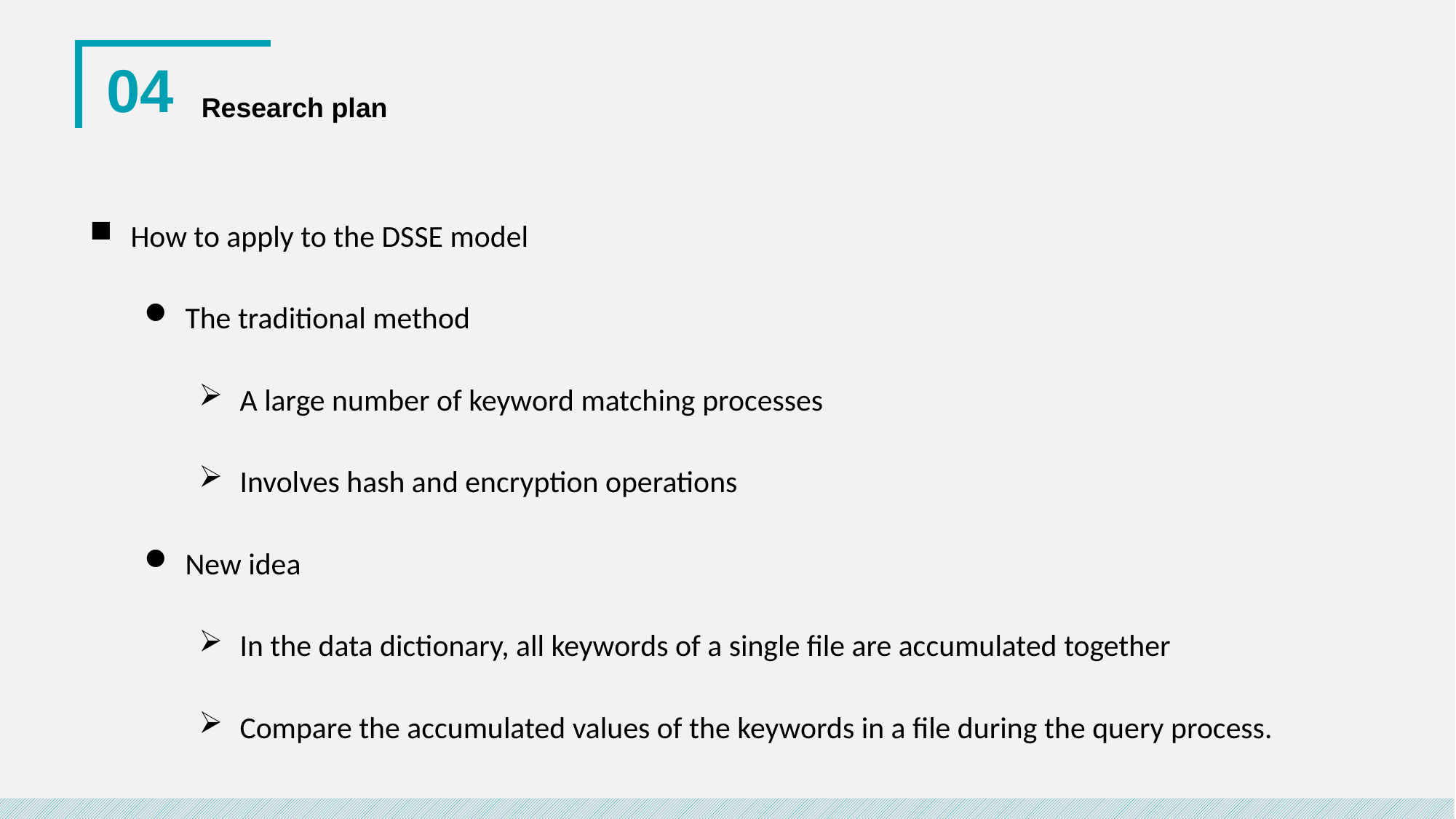

04
Research plan
How to apply to the DSSE model
The traditional method
A large number of keyword matching processes
Involves hash and encryption operations
New idea
In the data dictionary, all keywords of a single file are accumulated together
Compare the accumulated values of the keywords in a file during the query process.